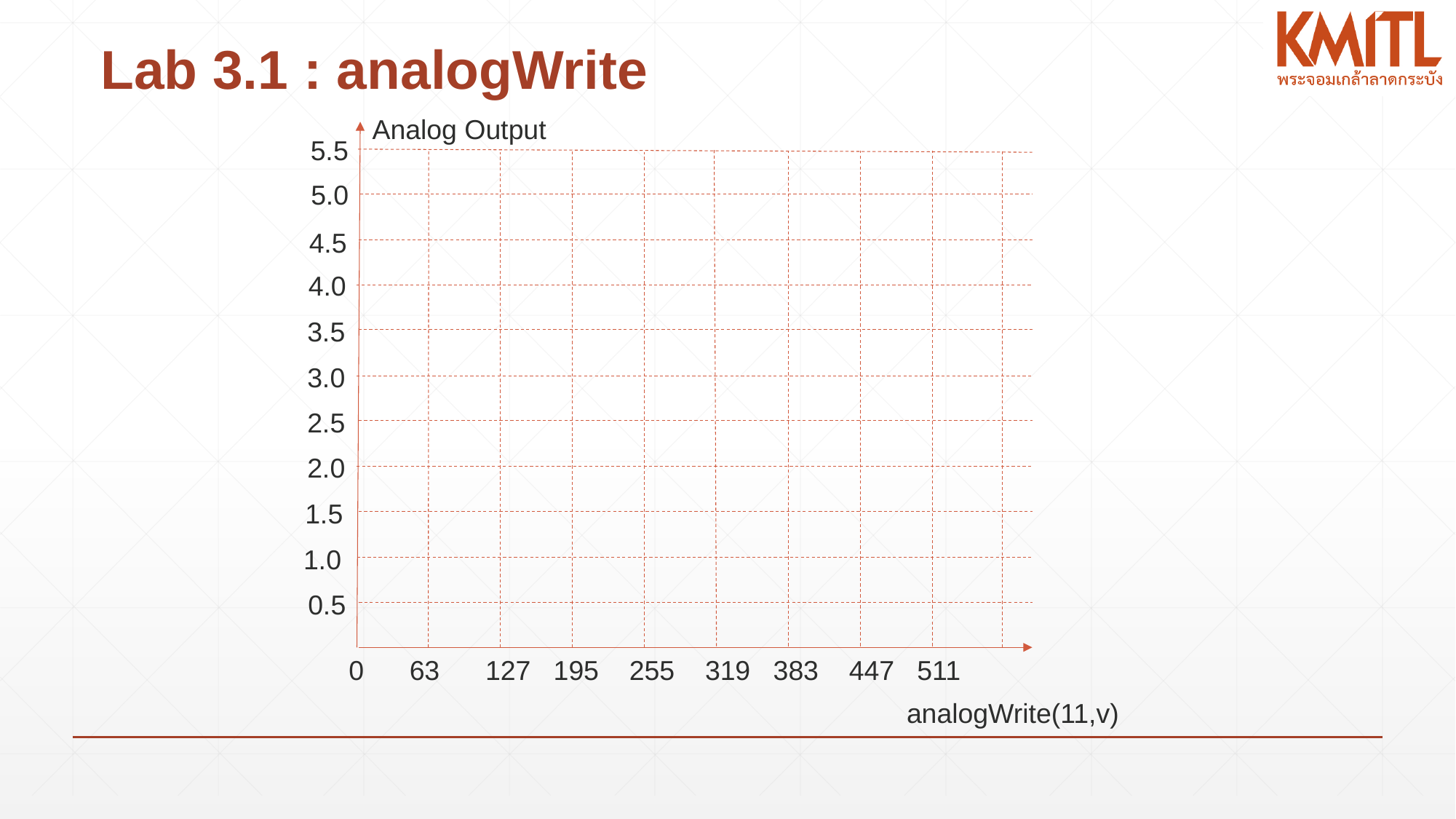

# Lab 3.1 : analogWrite
Analog Output
  5.5
  5.0
4.5
4.0
3.5
3.0
2.5
2.0
1.5
1.0
   0.5
 0      63      127   195    255    319   383    447   511
analogWrite(11,v)